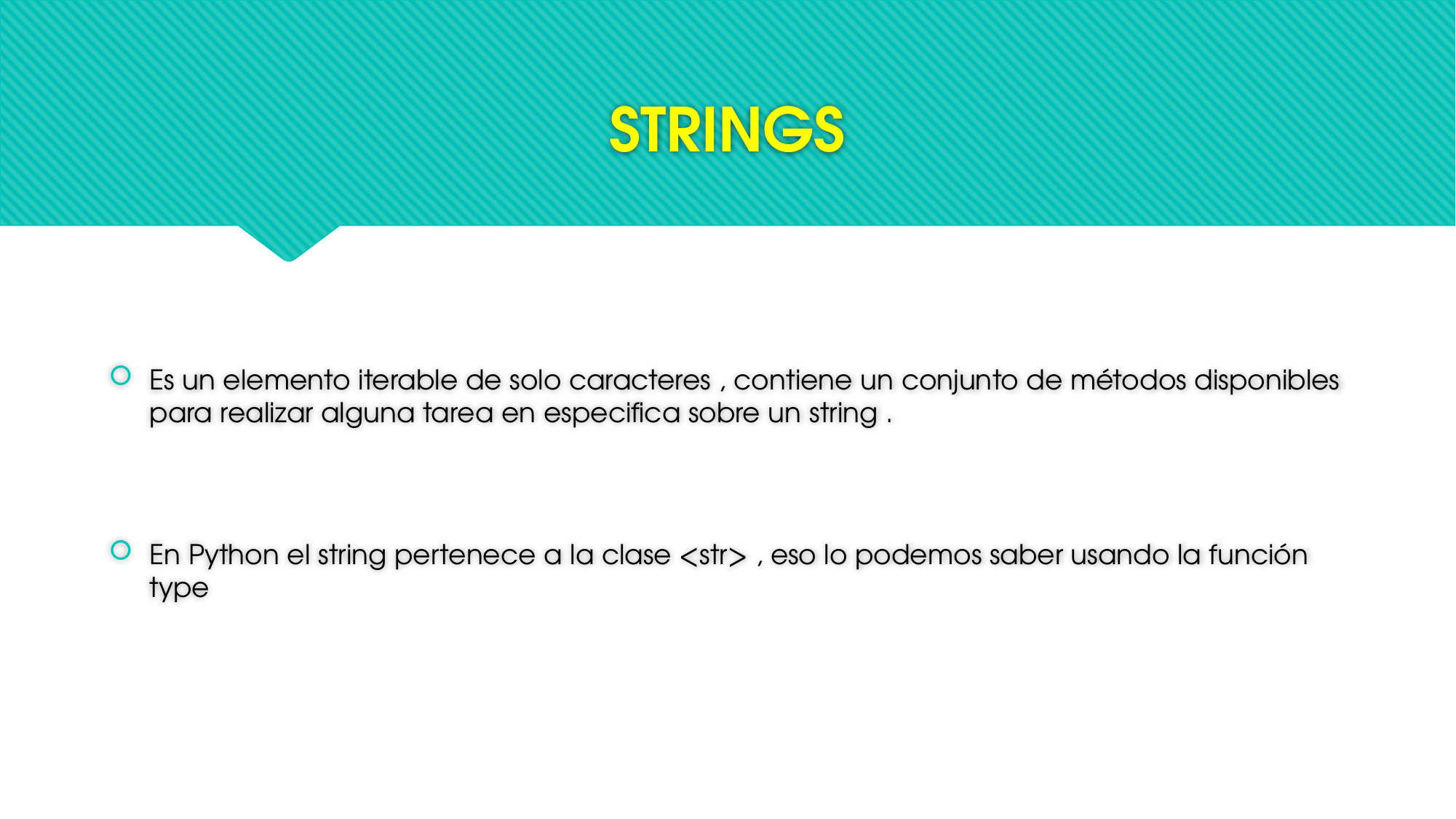

# STRINGS
Es un elemento iterable de solo caracteres , contiene un conjunto de métodos disponibles para realizar alguna tarea en especifica sobre un string .

En Python el string pertenece a la clase <str> , eso lo podemos saber usando la función type